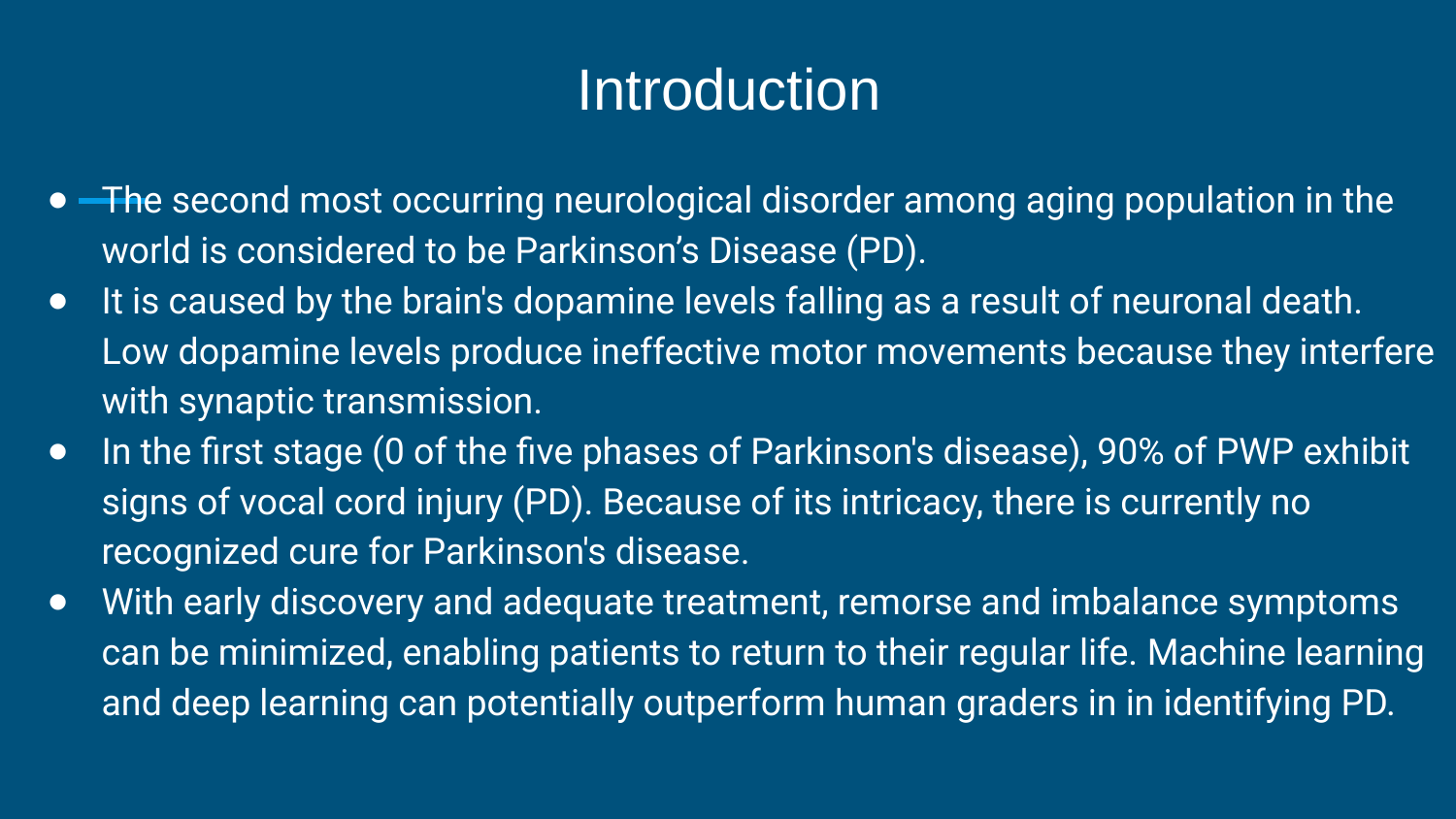

# Introduction
The second most occurring neurological disorder among aging population in the world is considered to be Parkinson’s Disease (PD).
It is caused by the brain's dopamine levels falling as a result of neuronal death. Low dopamine levels produce ineffective motor movements because they interfere with synaptic transmission.
In the first stage (0 of the five phases of Parkinson's disease), 90% of PWP exhibit signs of vocal cord injury (PD). Because of its intricacy, there is currently no recognized cure for Parkinson's disease.
With early discovery and adequate treatment, remorse and imbalance symptoms can be minimized, enabling patients to return to their regular life. Machine learning and deep learning can potentially outperform human graders in in identifying PD.